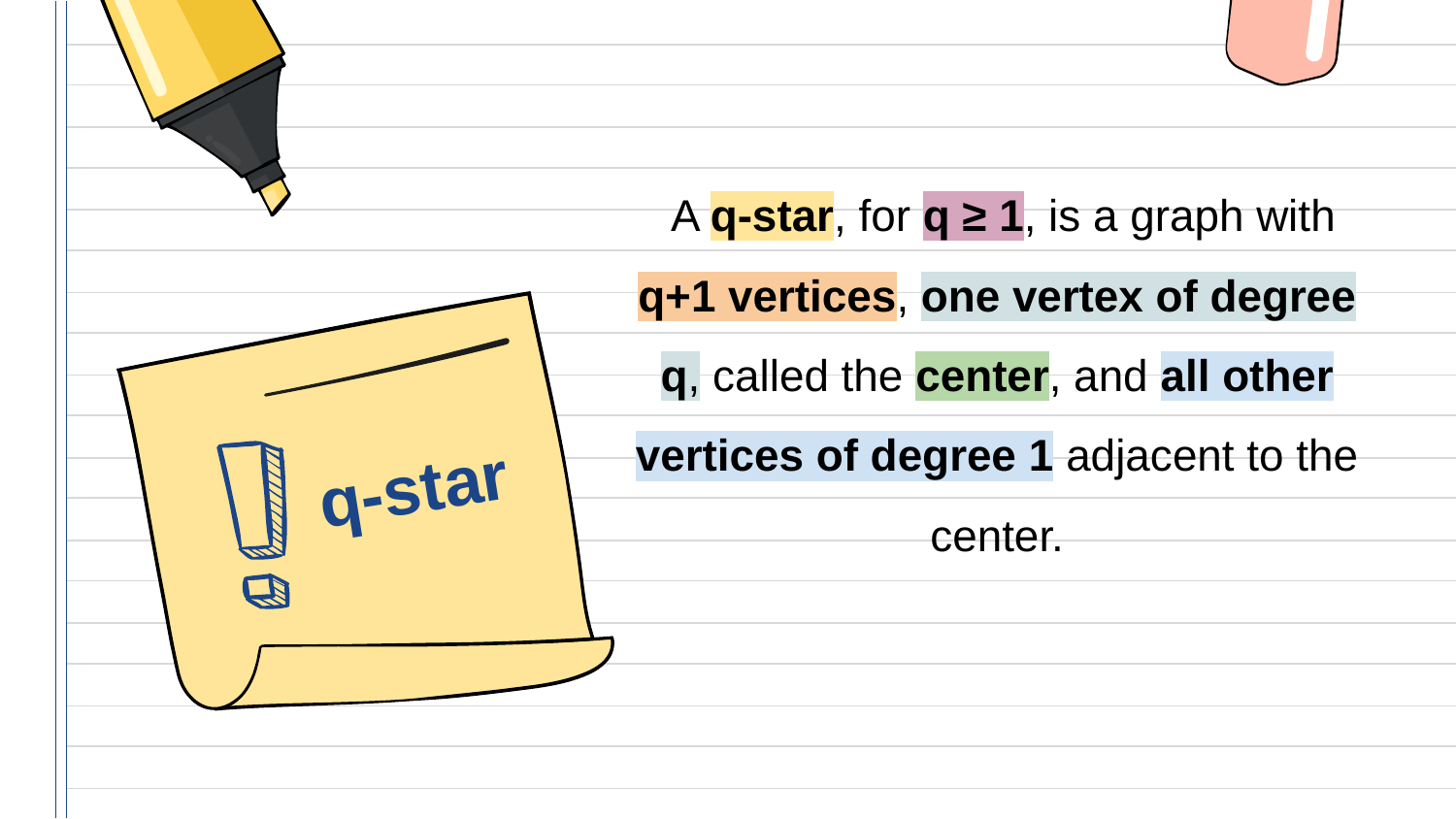

A q-star, for q ≥ 1, is a graph with q+1 vertices, one vertex of degree q, called the center, and all other vertices of degree 1 adjacent to the center.

q-star